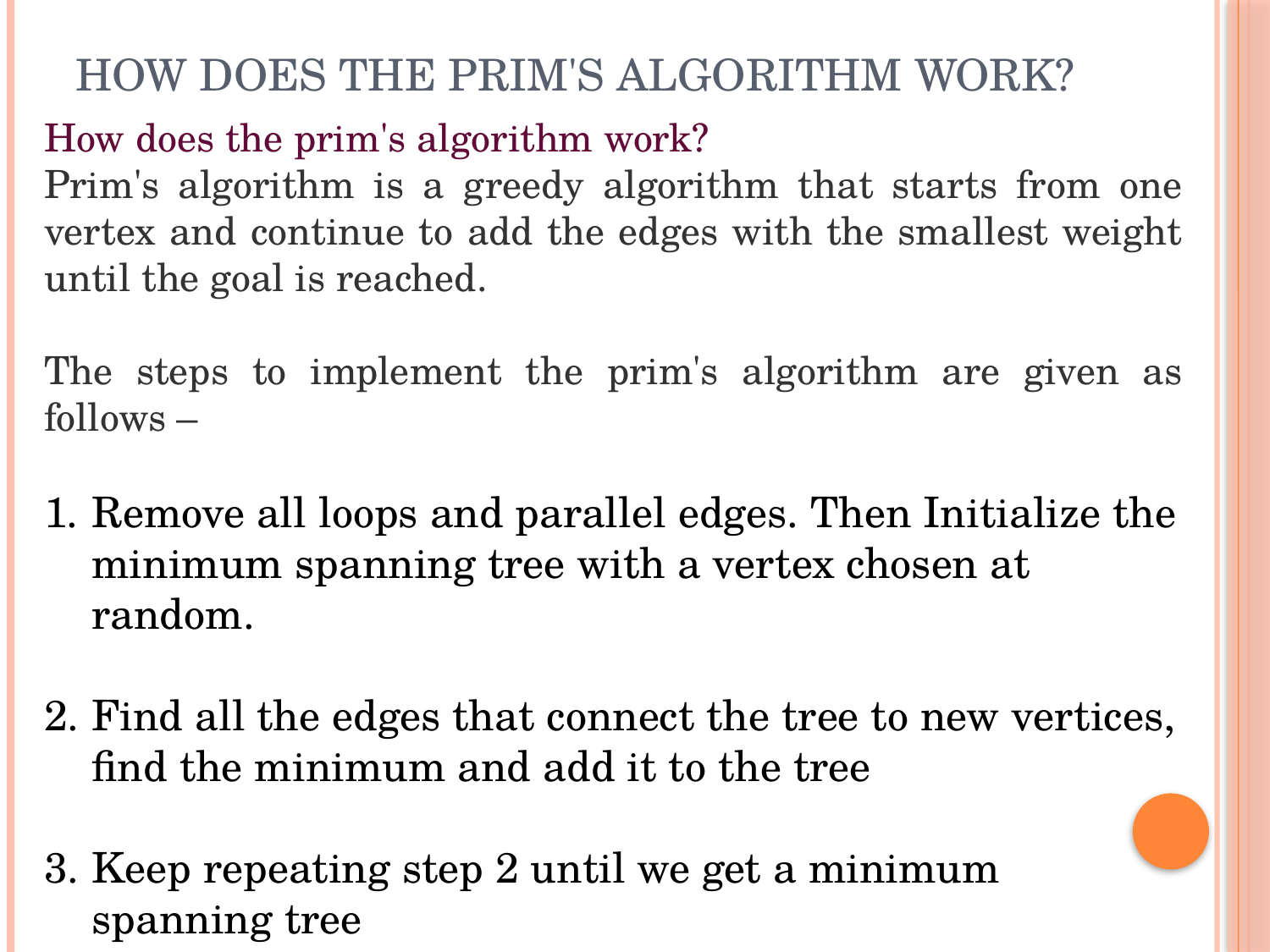

# How does the prim's algorithm work?
How does the prim's algorithm work?
Prim's algorithm is a greedy algorithm that starts from one vertex and continue to add the edges with the smallest weight until the goal is reached.

The steps to implement the prim's algorithm are given as follows –

Remove all loops and parallel edges. Then Initialize the minimum spanning tree with a vertex chosen at random.

Find all the edges that connect the tree to new vertices, find the minimum and add it to the tree

Keep repeating step 2 until we get a minimum spanning tree